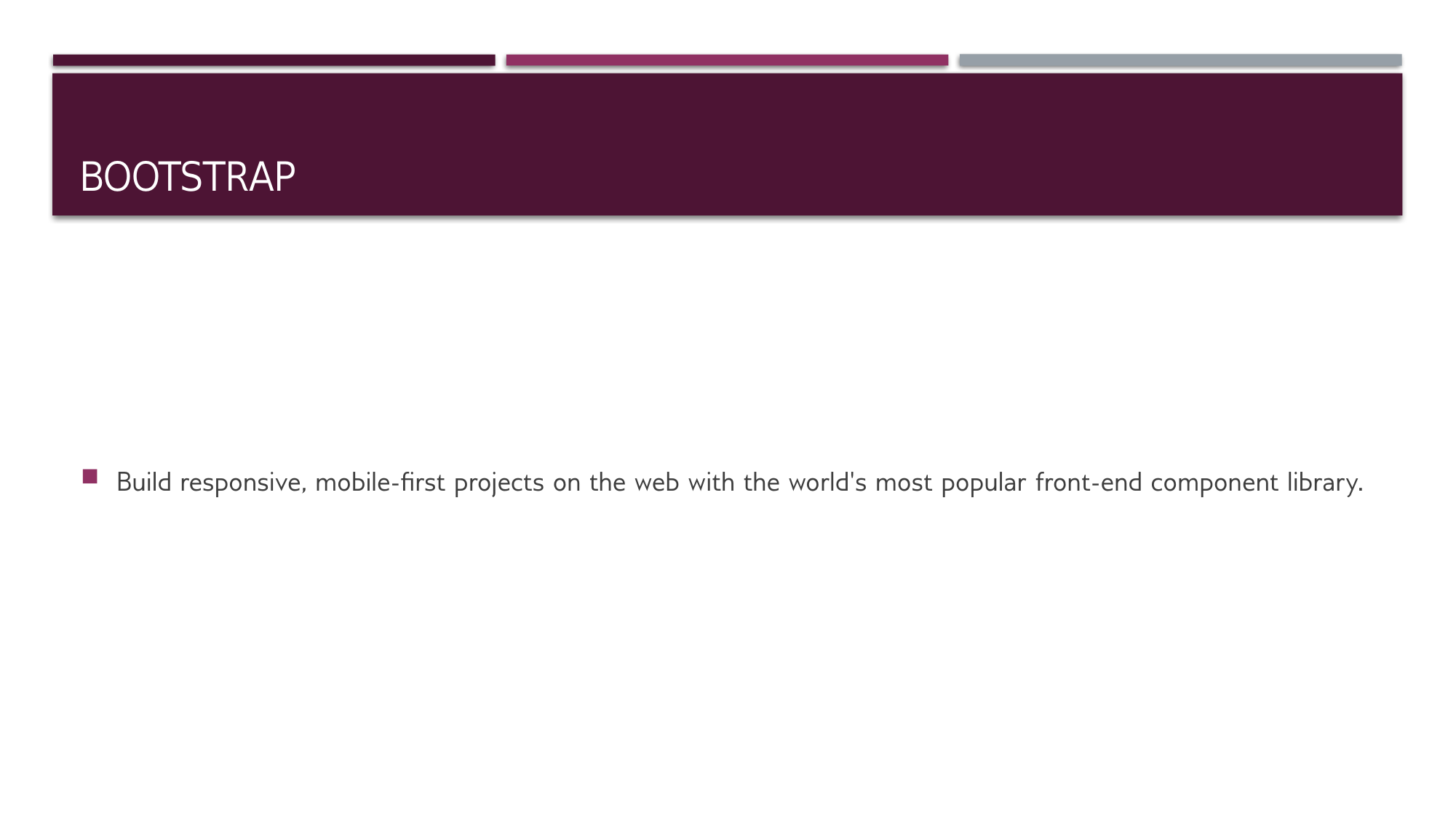

# bootstrap
Build responsive, mobile-first projects on the web with the world's most popular front-end component library.